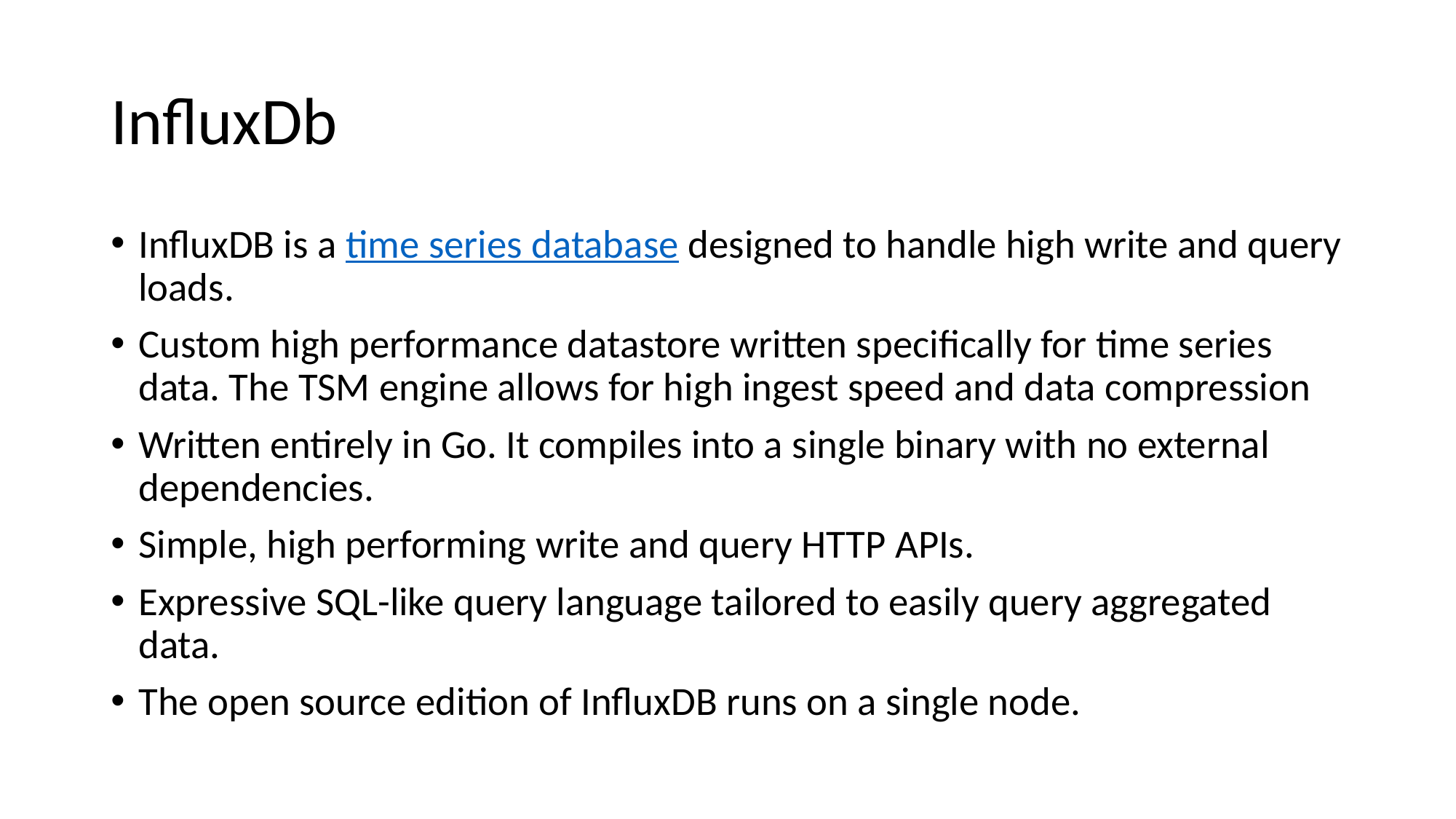

# InfluxDb
InfluxDB is a time series database designed to handle high write and query loads.
Custom high performance datastore written specifically for time series data. The TSM engine allows for high ingest speed and data compression
Written entirely in Go. It compiles into a single binary with no external dependencies.
Simple, high performing write and query HTTP APIs.
Expressive SQL-like query language tailored to easily query aggregated data.
The open source edition of InfluxDB runs on a single node.